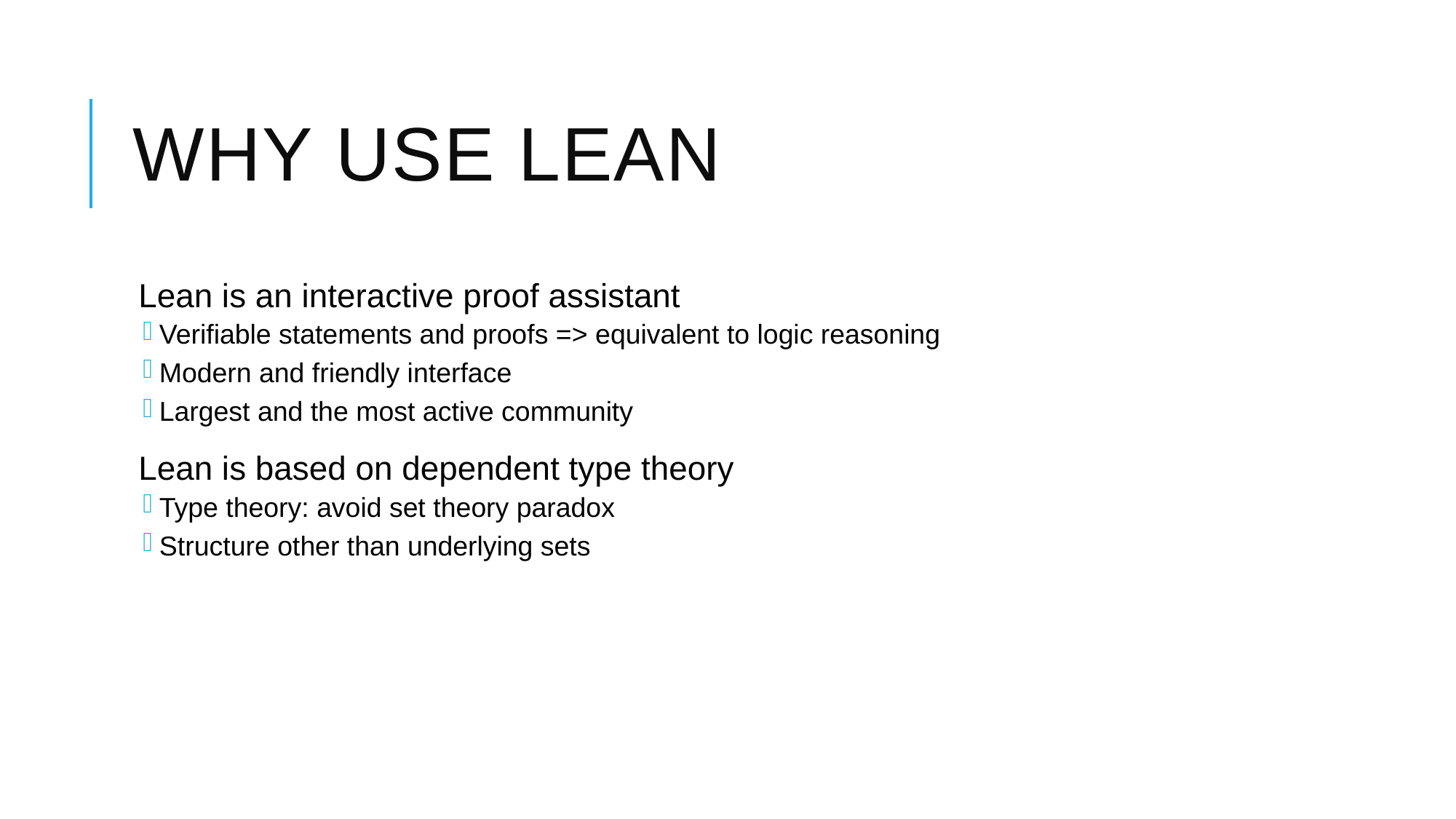

# Why use lean
Lean is an interactive proof assistant
Verifiable statements and proofs => equivalent to logic reasoning
Modern and friendly interface
Largest and the most active community
Lean is based on dependent type theory
Type theory: avoid set theory paradox
Structure other than underlying sets